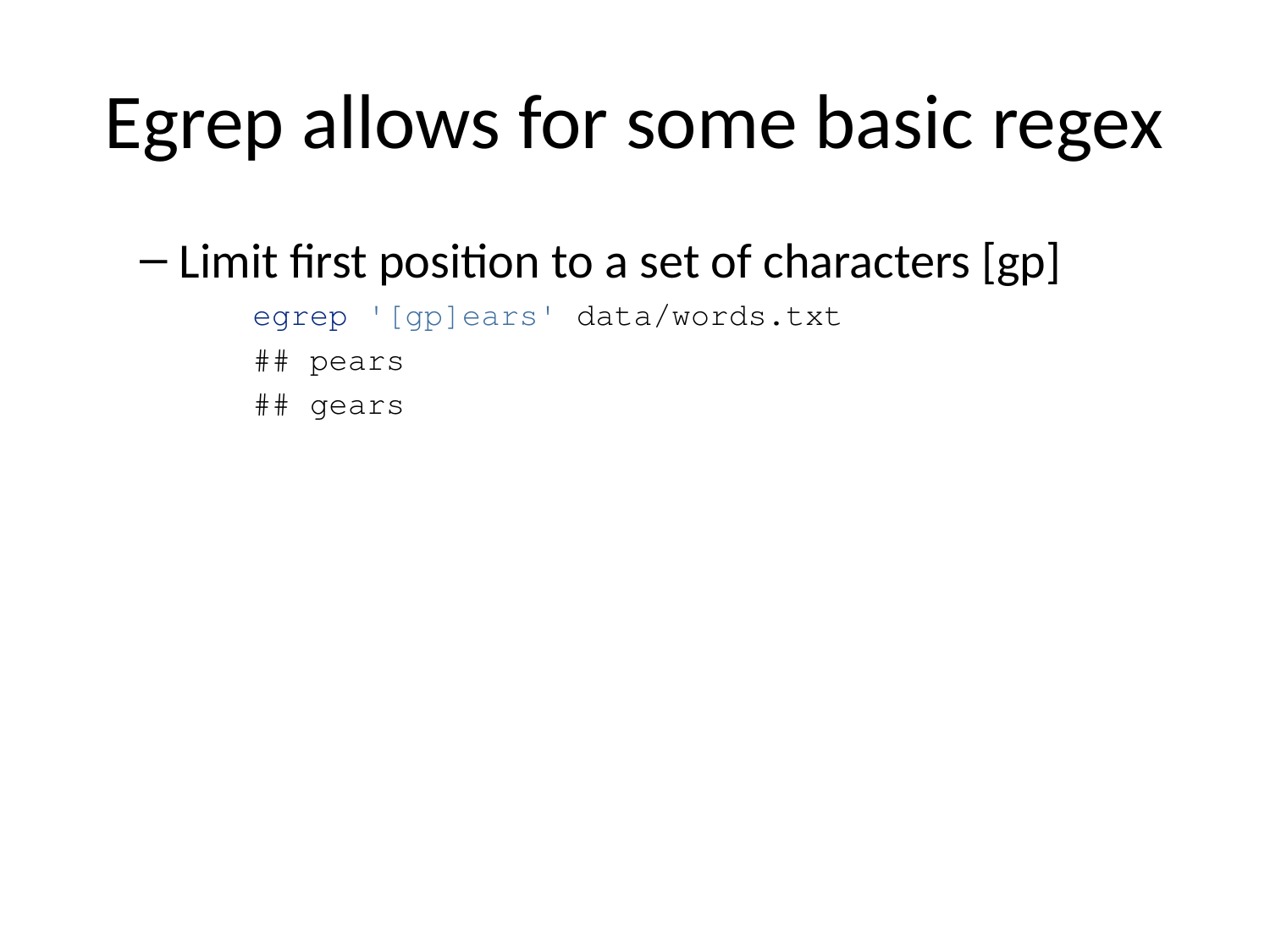

# Egrep allows for some basic regex
Limit first position to a set of characters [gp]
egrep '[gp]ears' data/words.txt
## pears
## gears